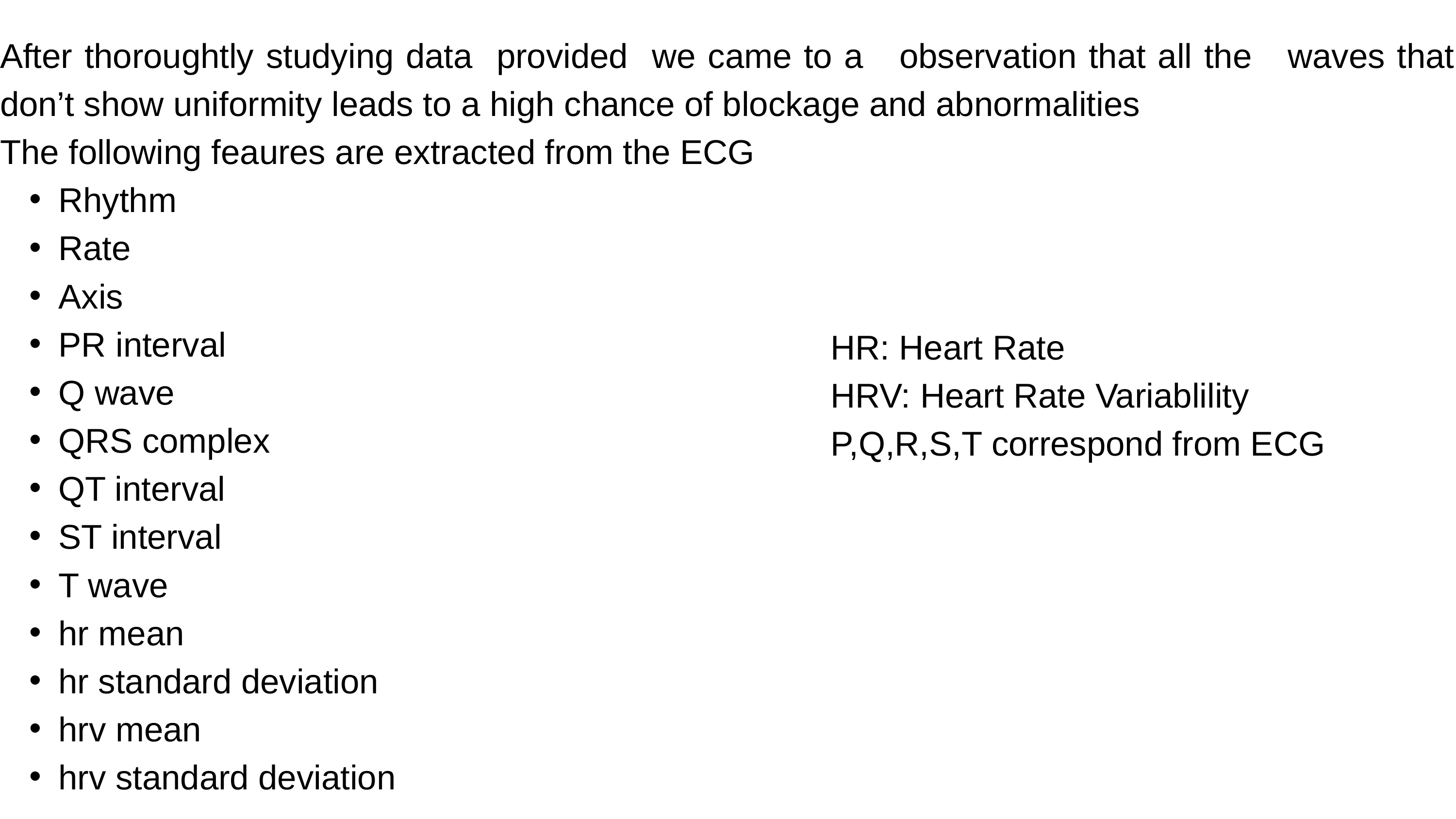

After thoroughtly studying data  provided  we came to a   observation that all the   waves that don’t show uniformity leads to a high chance of blockage and abnormalities
The following feaures are extracted from the ECG
Rhythm
Rate
Axis
PR interval
Q wave
QRS complex
QT interval
ST interval
T wave
hr mean
hr standard deviation
hrv mean
hrv standard deviation

HR: Heart Rate
HRV: Heart Rate Variablility
P,Q,R,S,T correspond from ECG